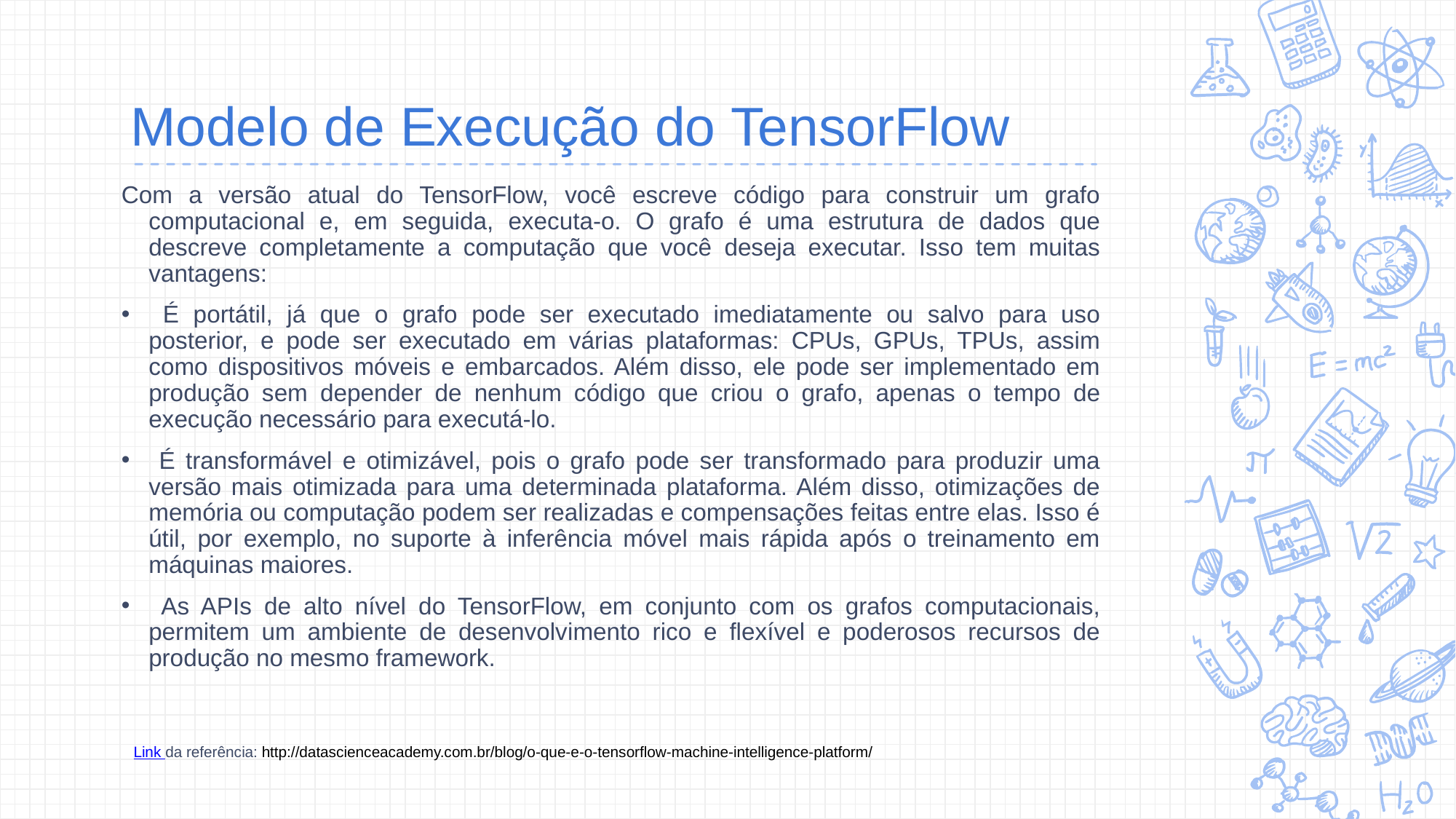

# Modelo de Execução do TensorFlow
Com a versão atual do TensorFlow, você escreve código para construir um grafo computacional e, em seguida, executa-o. O grafo é uma estrutura de dados que descreve completamente a computação que você deseja executar. Isso tem muitas vantagens:
 É portátil, já que o grafo pode ser executado imediatamente ou salvo para uso posterior, e pode ser executado em várias plataformas: CPUs, GPUs, TPUs, assim como dispositivos móveis e embarcados. Além disso, ele pode ser implementado em produção sem depender de nenhum código que criou o grafo, apenas o tempo de execução necessário para executá-lo.
 É transformável e otimizável, pois o grafo pode ser transformado para produzir uma versão mais otimizada para uma determinada plataforma. Além disso, otimizações de memória ou computação podem ser realizadas e compensações feitas entre elas. Isso é útil, por exemplo, no suporte à inferência móvel mais rápida após o treinamento em máquinas maiores.
 As APIs de alto nível do TensorFlow, em conjunto com os grafos computacionais, permitem um ambiente de desenvolvimento rico e flexível e poderosos recursos de produção no mesmo framework.

Link da referência: http://datascienceacademy.com.br/blog/o-que-e-o-tensorflow-machine-intelligence-platform/